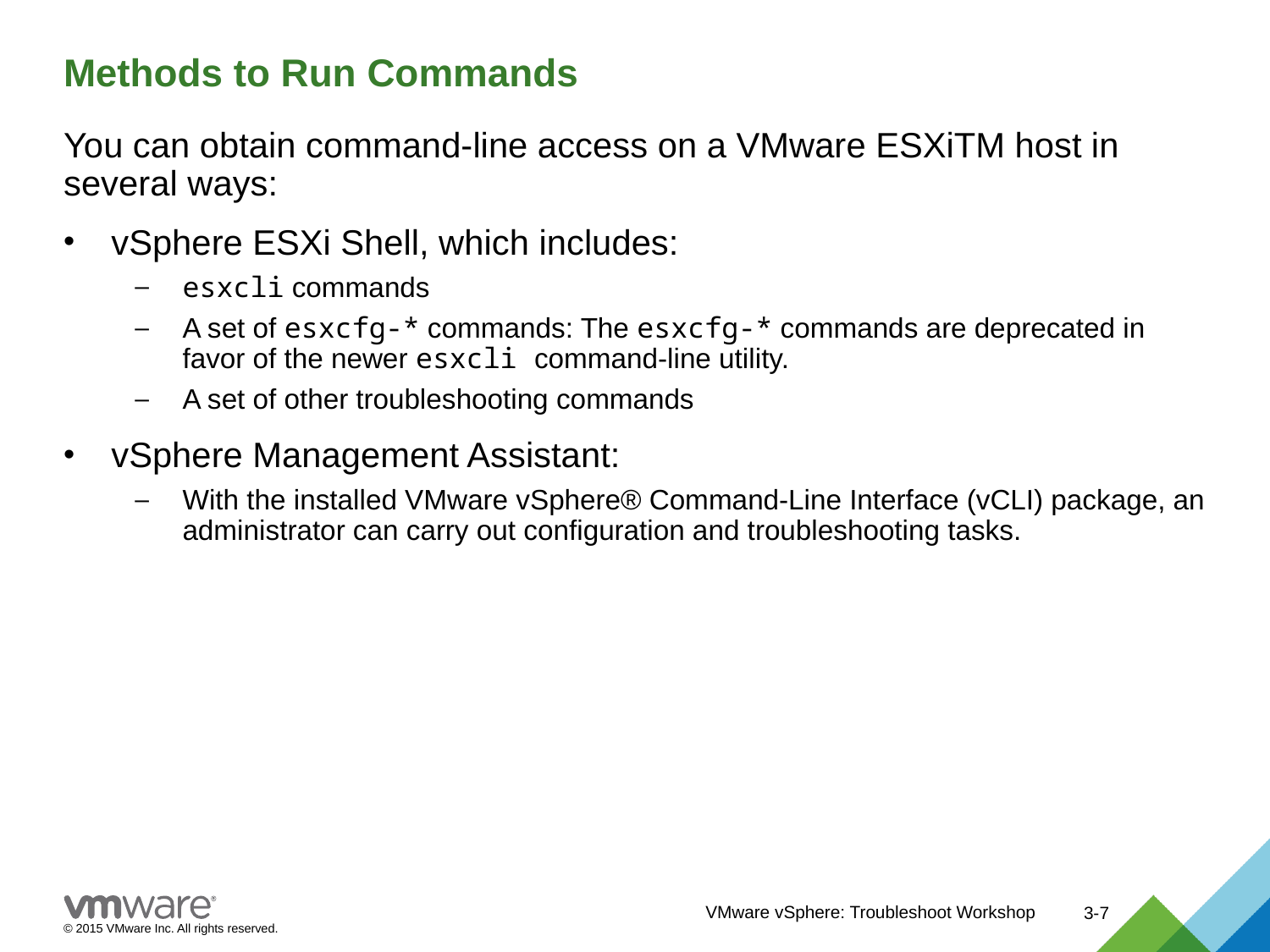

# Methods to Run Commands
You can obtain command-line access on a VMware ESXiTM host in several ways:
vSphere ESXi Shell, which includes:
esxcli commands
A set of esxcfg-* commands: The esxcfg-* commands are deprecated in favor of the newer esxcli command-line utility.
A set of other troubleshooting commands
vSphere Management Assistant:
With the installed VMware vSphere® Command-Line Interface (vCLI) package, an administrator can carry out configuration and troubleshooting tasks.